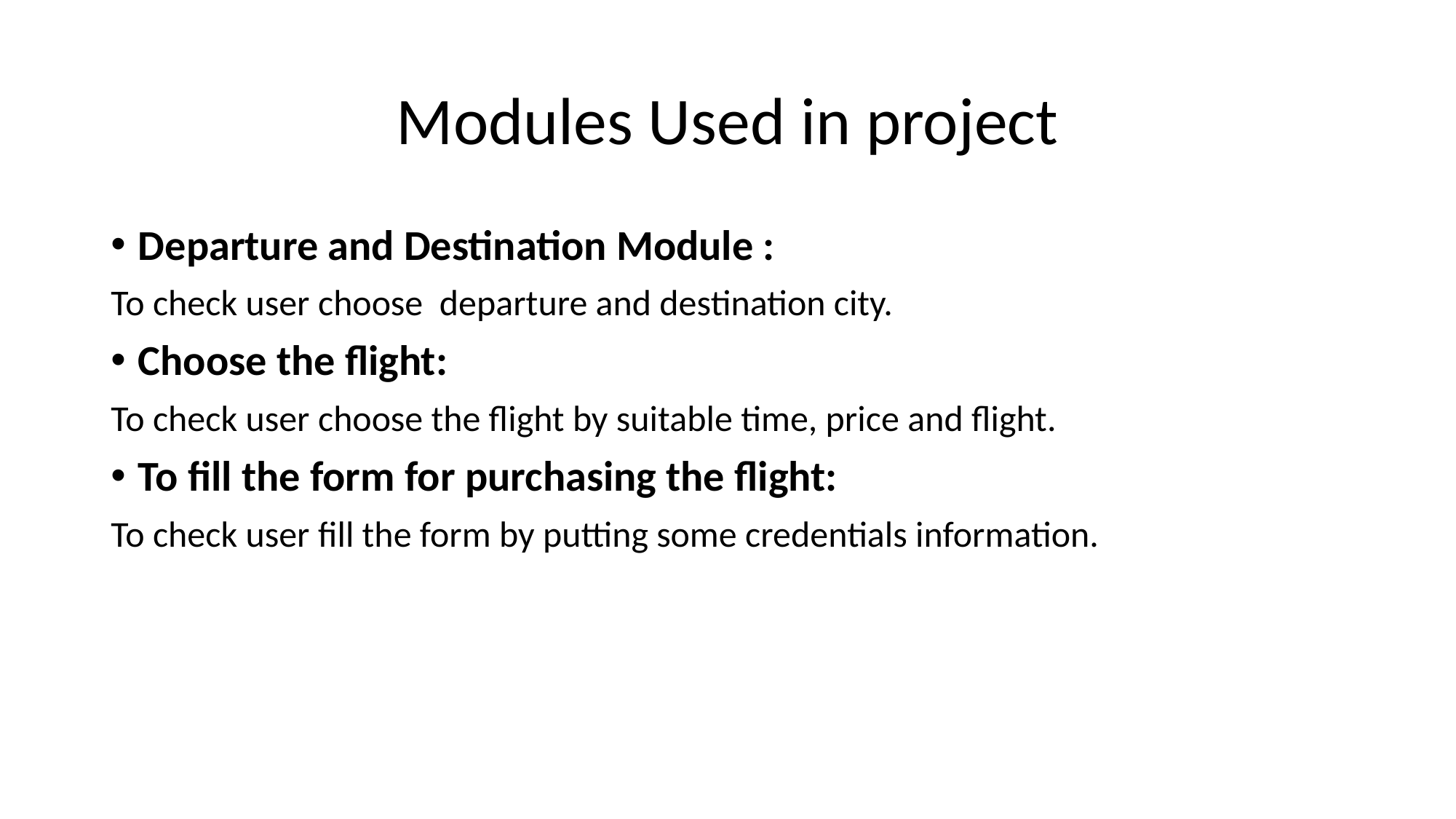

# Modules Used in project
Departure and Destination Module :
To check user choose  departure and destination city.
Choose the flight:
To check user choose the flight by suitable time, price and flight.
To fill the form for purchasing the flight:
To check user fill the form by putting some credentials information.